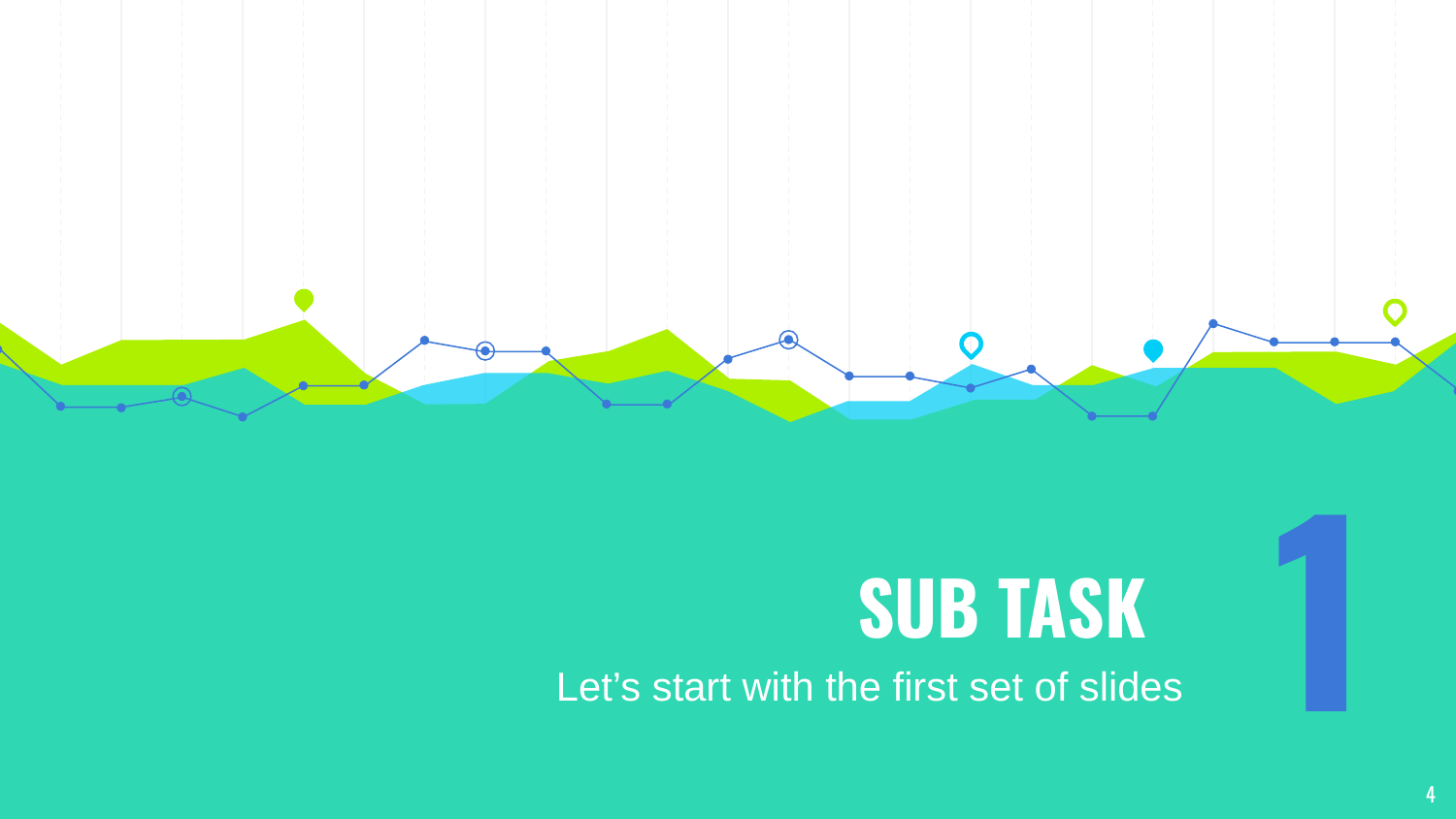

# SUB TASK
1
Let’s start with the first set of slides
4